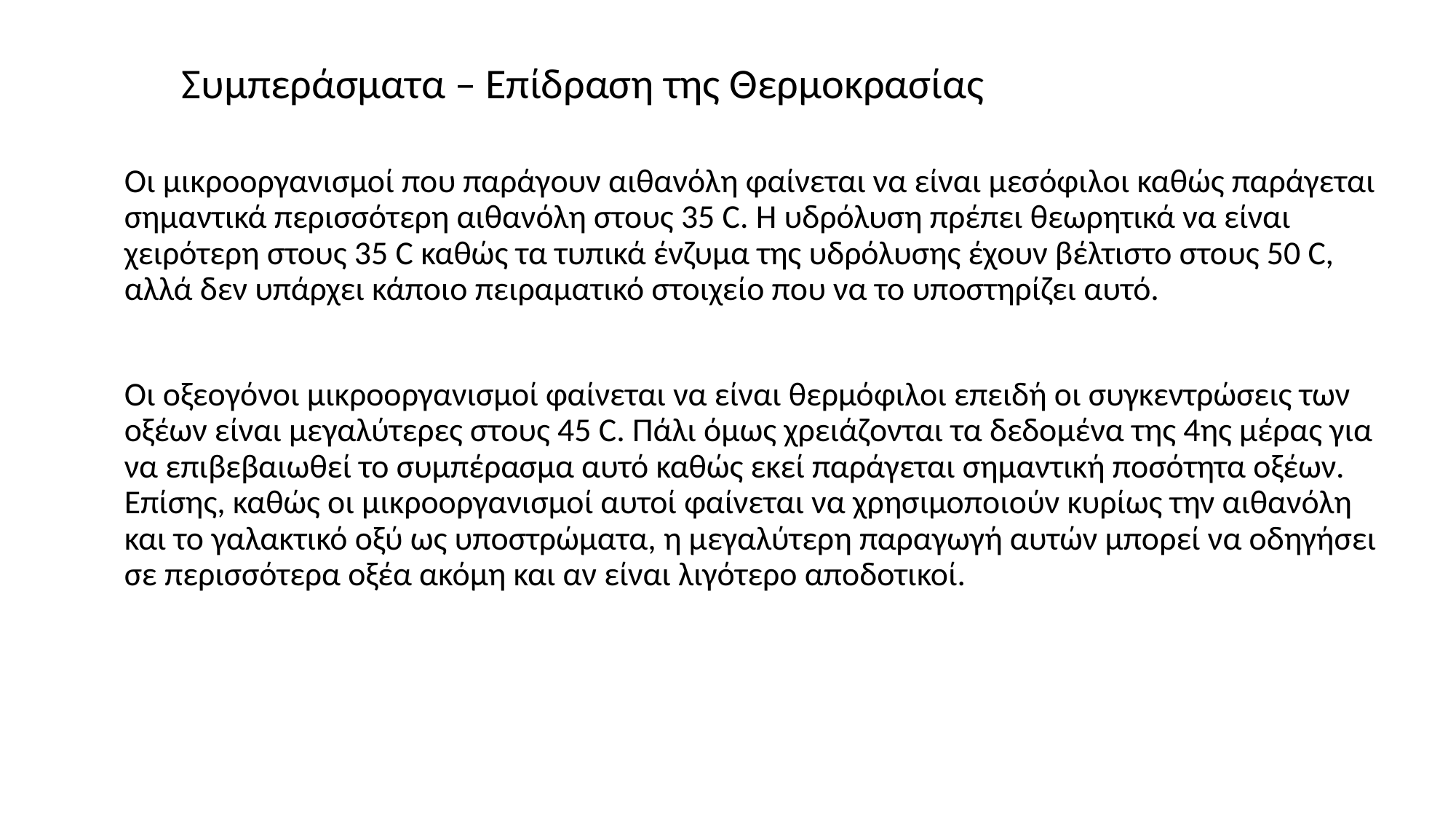

# Συμπεράσματα – Επίδραση της Θερμοκρασίας
Οι μικροοργανισμοί που παράγουν αιθανόλη φαίνεται να είναι μεσόφιλοι καθώς παράγεται σημαντικά περισσότερη αιθανόλη στους 35 C. Η υδρόλυση πρέπει θεωρητικά να είναι χειρότερη στους 35 C καθώς τα τυπικά ένζυμα της υδρόλυσης έχουν βέλτιστο στους 50 C, αλλά δεν υπάρχει κάποιο πειραματικό στοιχείο που να το υποστηρίζει αυτό.

Οι οξεογόνοι μικροοργανισμοί φαίνεται να είναι θερμόφιλοι επειδή οι συγκεντρώσεις των οξέων είναι μεγαλύτερες στους 45 C. Πάλι όμως χρειάζονται τα δεδομένα της 4ης μέρας για να επιβεβαιωθεί το συμπέρασμα αυτό καθώς εκεί παράγεται σημαντική ποσότητα οξέων. Επίσης, καθώς οι μικροοργανισμοί αυτοί φαίνεται να χρησιμοποιούν κυρίως την αιθανόλη και το γαλακτικό οξύ ως υποστρώματα, η μεγαλύτερη παραγωγή αυτών μπορεί να οδηγήσει σε περισσότερα οξέα ακόμη και αν είναι λιγότερο αποδοτικοί.